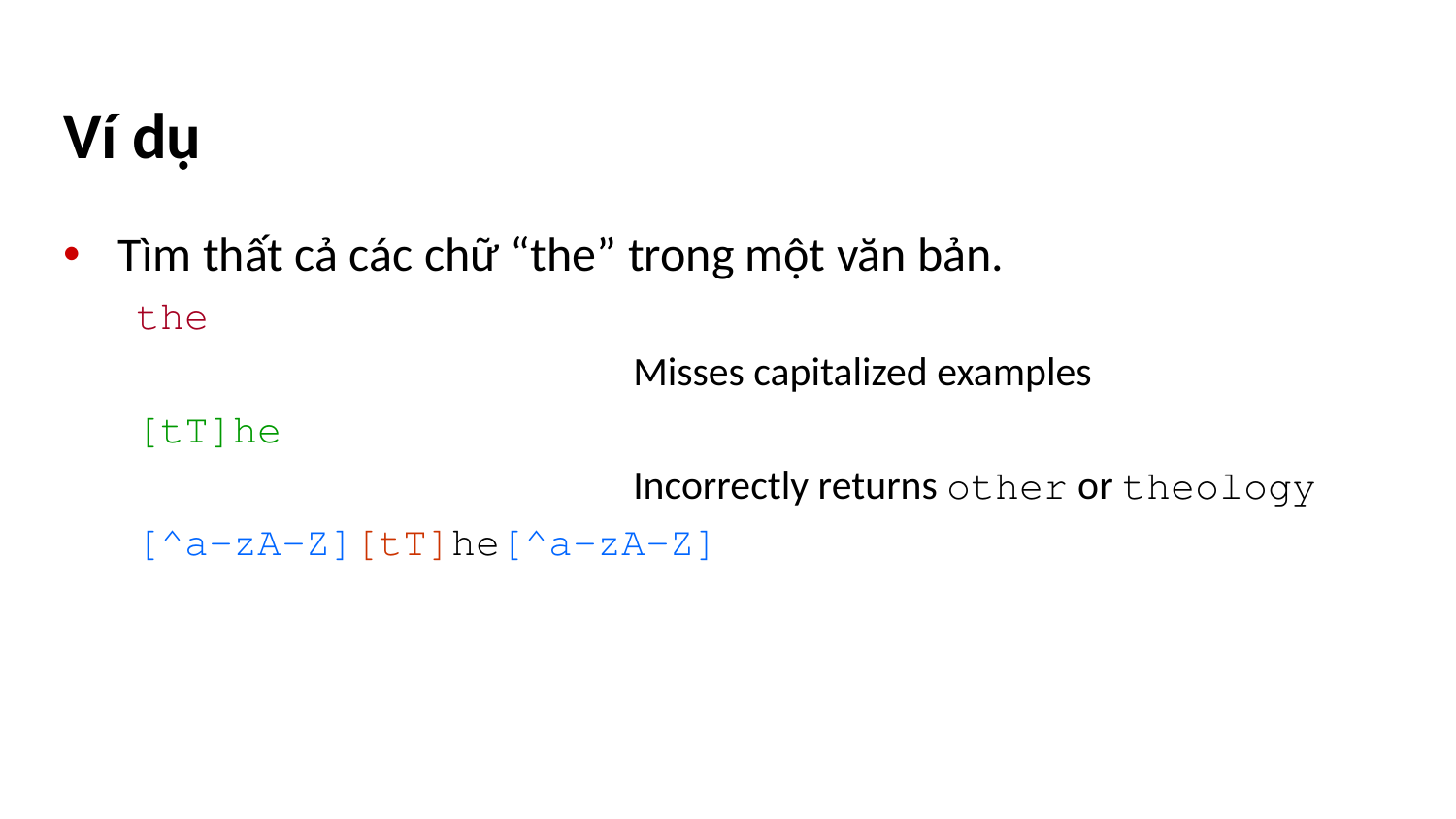

# Ví dụ
Tìm thất cả các chữ “the” trong một văn bản.
the
                                                Misses capitalized examples
[tT]he
                                                Incorrectly returns other or theology
[^a-zA-Z][tT]he[^a-zA-Z]